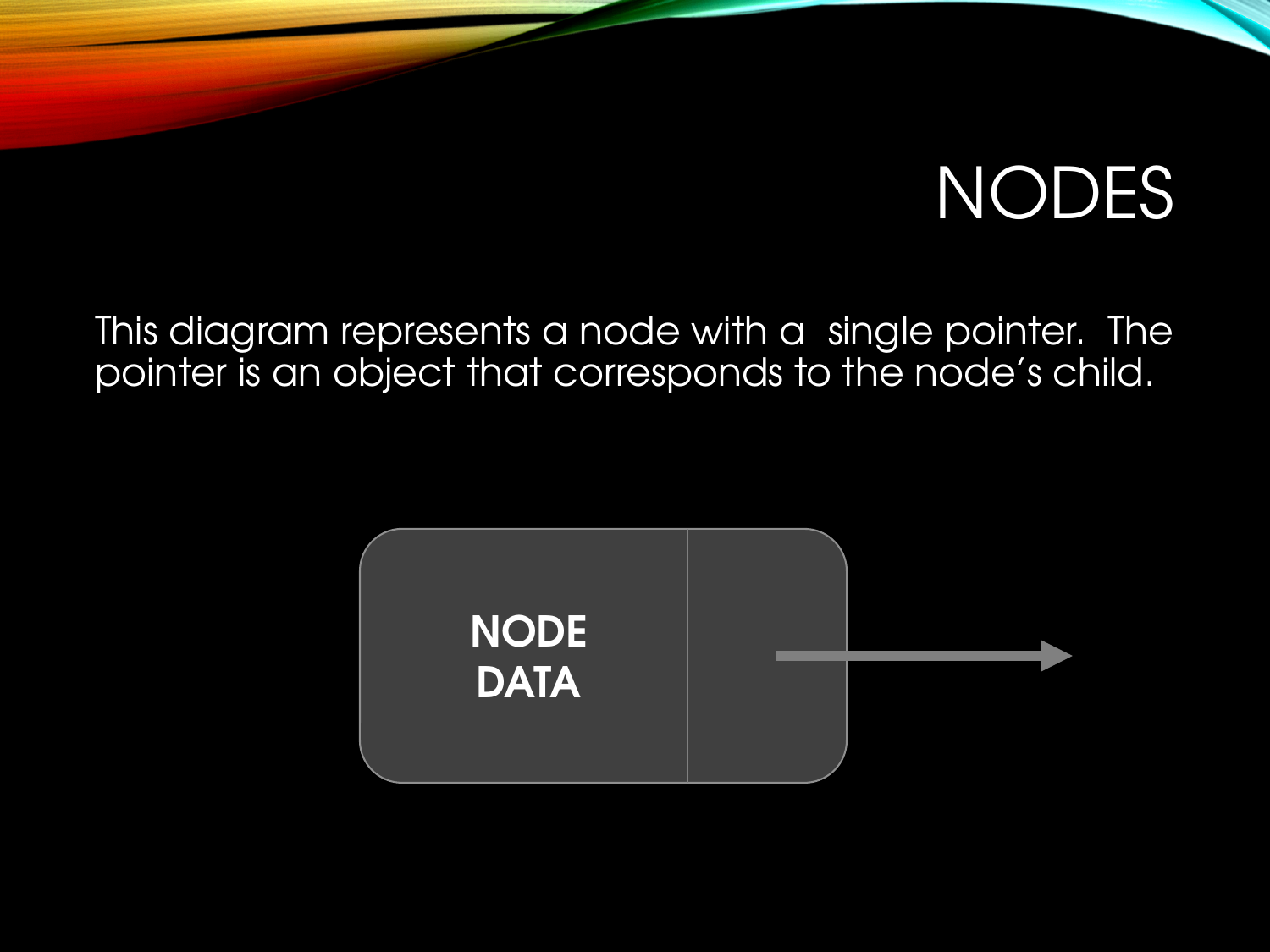

# Nodes
This diagram represents a node with a  single pointer.  The pointer is an object that corresponds to the node’s child.

NODE
DATA